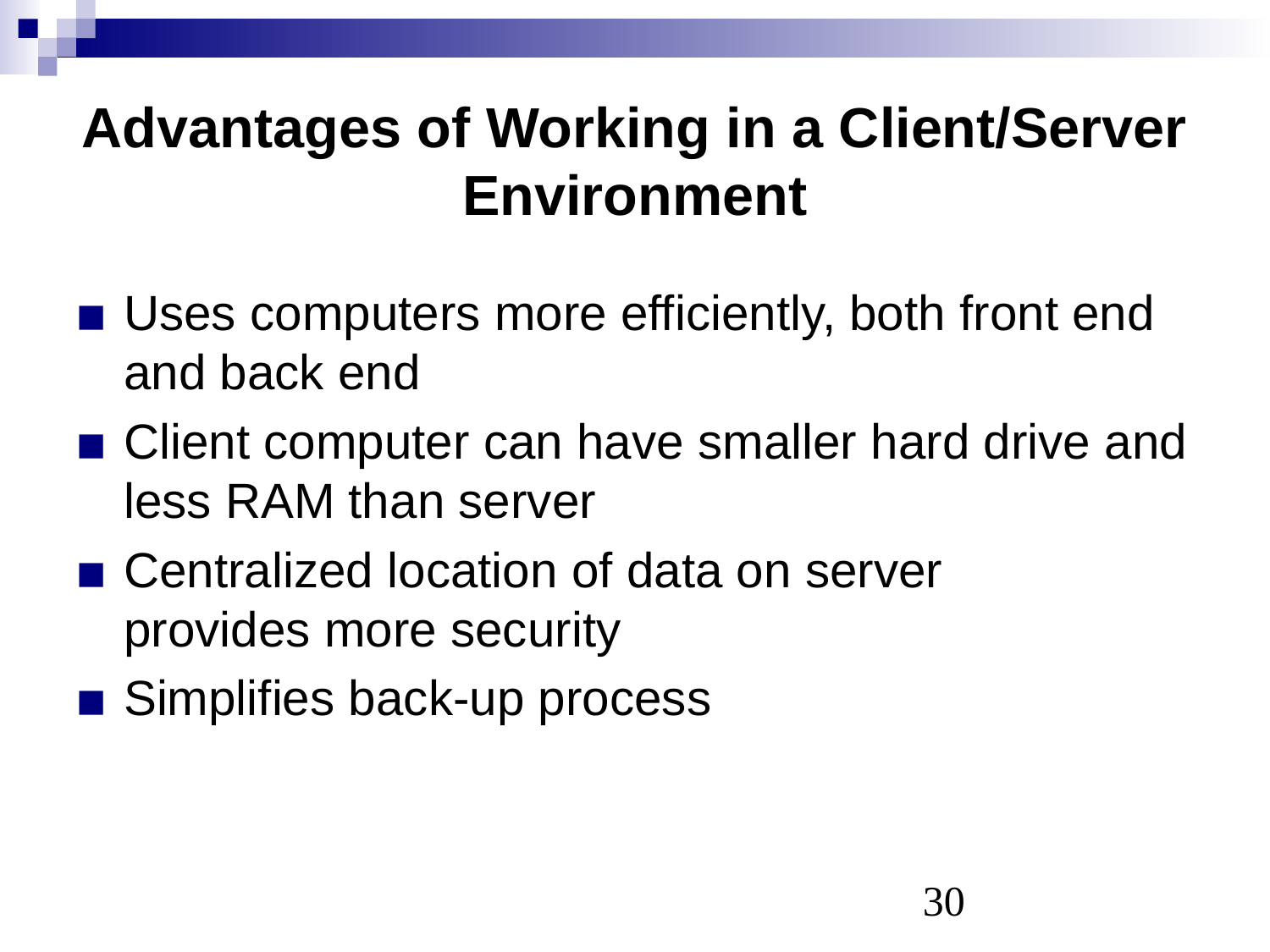

# Advantages of Working in a Client/Server Environment
Uses computers more efficiently, both front end and back end
Client computer can have smaller hard drive and less RAM than server
Centralized location of data on server
provides more security
Simplifies back-up process

30